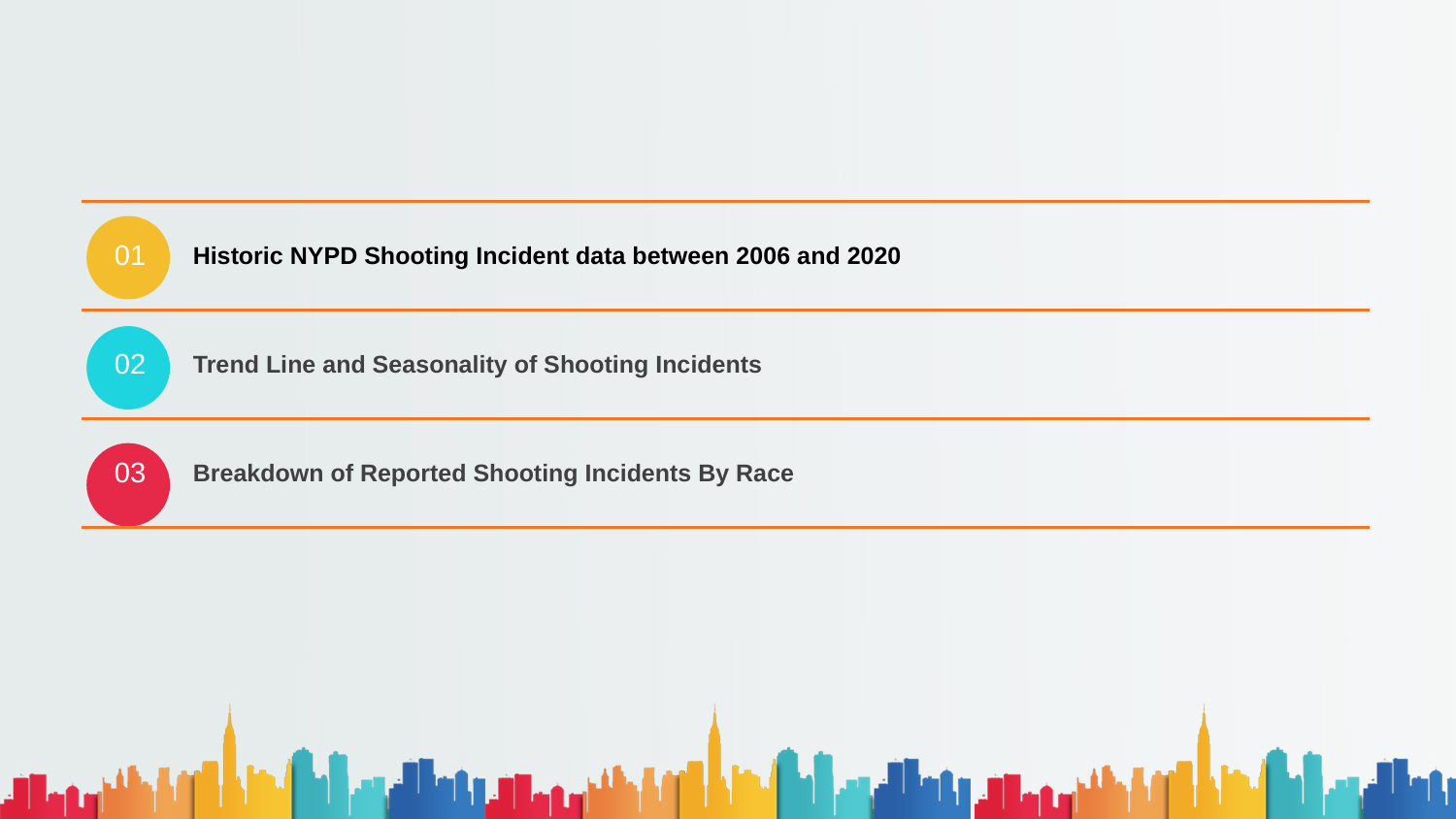

|  |  |  |
| --- | --- | --- |
| 01 | Historic NYPD Shooting Incident data between 2006 and 2020 |  |
| 02 | Trend Line and Seasonality of Shooting Incidents |  |
| 03 | Breakdown of Reported Shooting Incidents By Race |  |